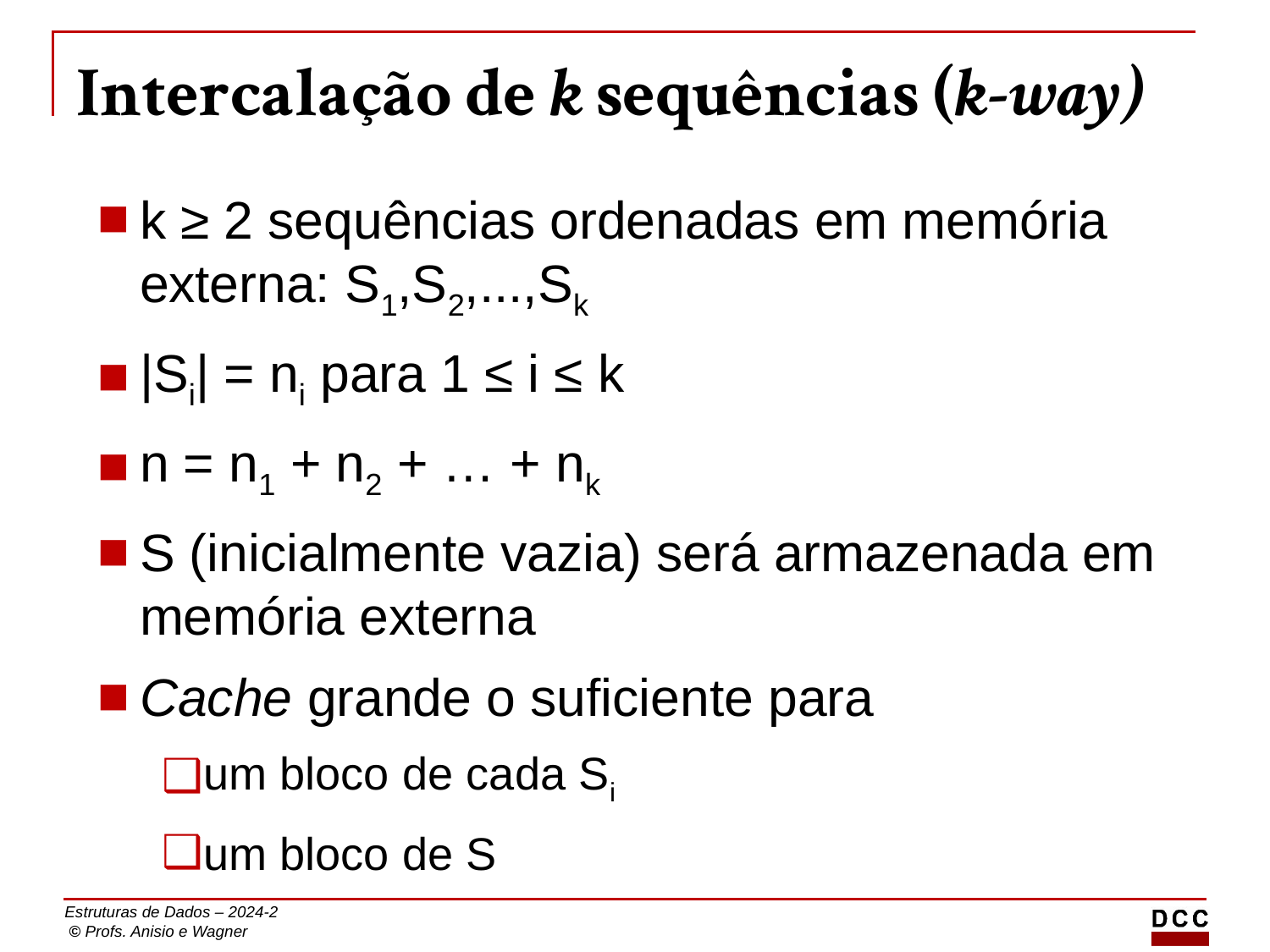

# Intercalação de k sequências (k-way)
k ≥ 2 sequências ordenadas em memória externa: S1,S2,...,Sk
|Si| = ni para 1 ≤ i ≤ k
n = n1 + n2 + … + nk
S (inicialmente vazia) será armazenada em memória externa
Cache grande o suficiente para
um bloco de cada Si
um bloco de S